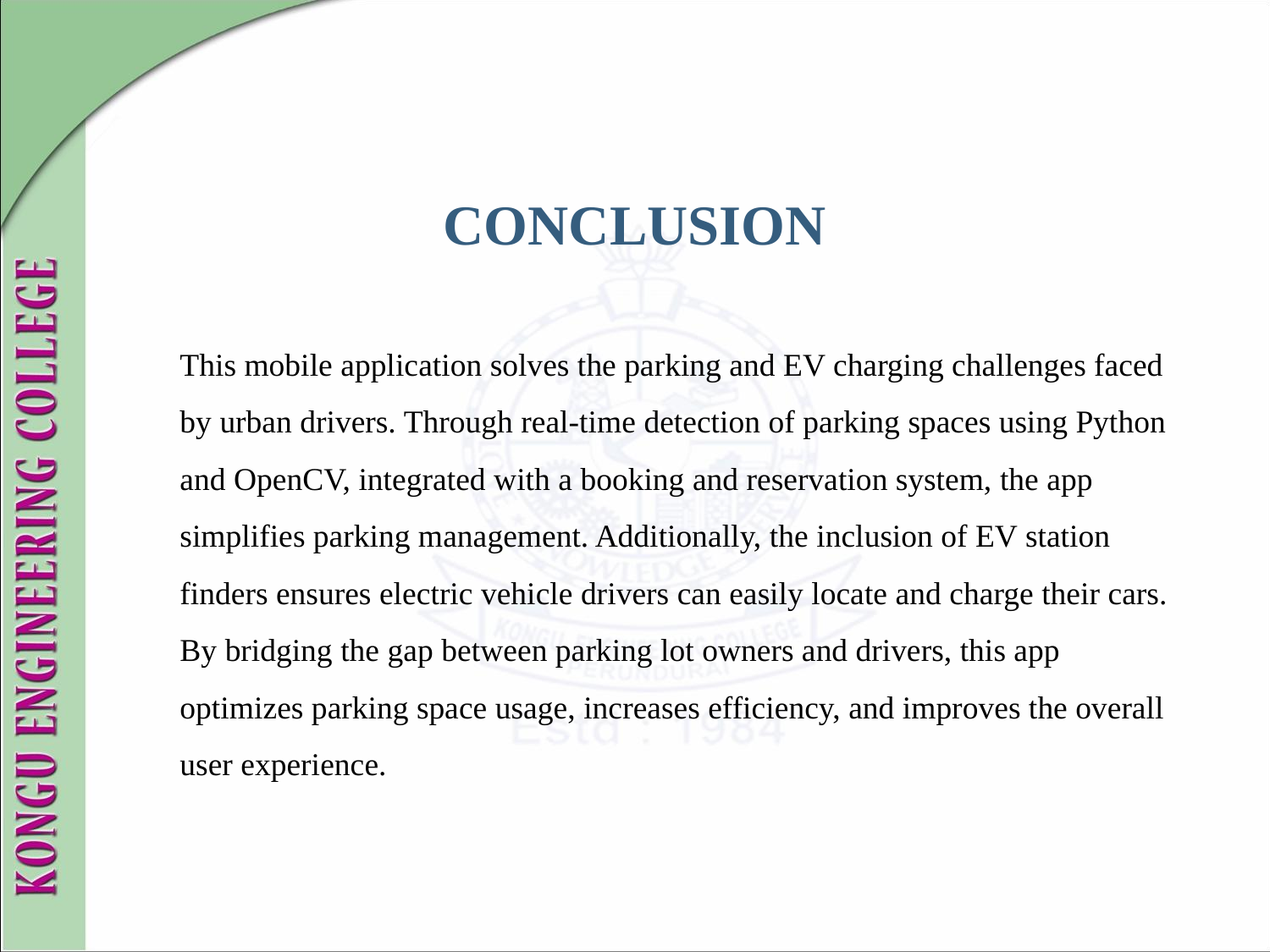

# CONCLUSION
This mobile application solves the parking and EV charging challenges faced by urban drivers. Through real-time detection of parking spaces using Python and OpenCV, integrated with a booking and reservation system, the app simplifies parking management. Additionally, the inclusion of EV station finders ensures electric vehicle drivers can easily locate and charge their cars. By bridging the gap between parking lot owners and drivers, this app optimizes parking space usage, increases efficiency, and improves the overall user experience.